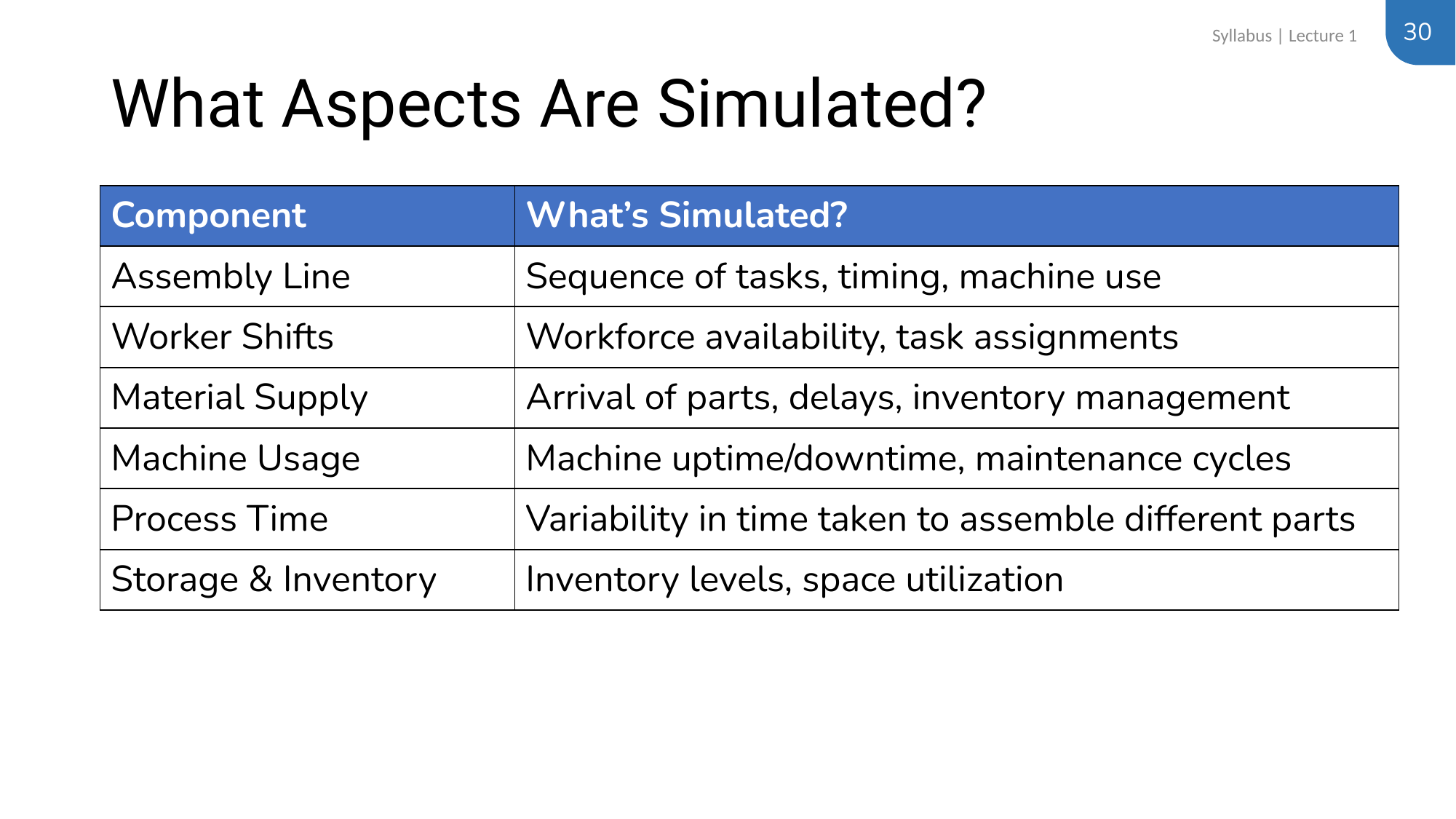

30
Syllabus | Lecture 1
# What Aspects Are Simulated?
| Component | What’s Simulated? |
| --- | --- |
| Assembly Line | Sequence of tasks, timing, machine use |
| Worker Shifts | Workforce availability, task assignments |
| Material Supply | Arrival of parts, delays, inventory management |
| Machine Usage | Machine uptime/downtime, maintenance cycles |
| Process Time | Variability in time taken to assemble different parts |
| Storage & Inventory | Inventory levels, space utilization |